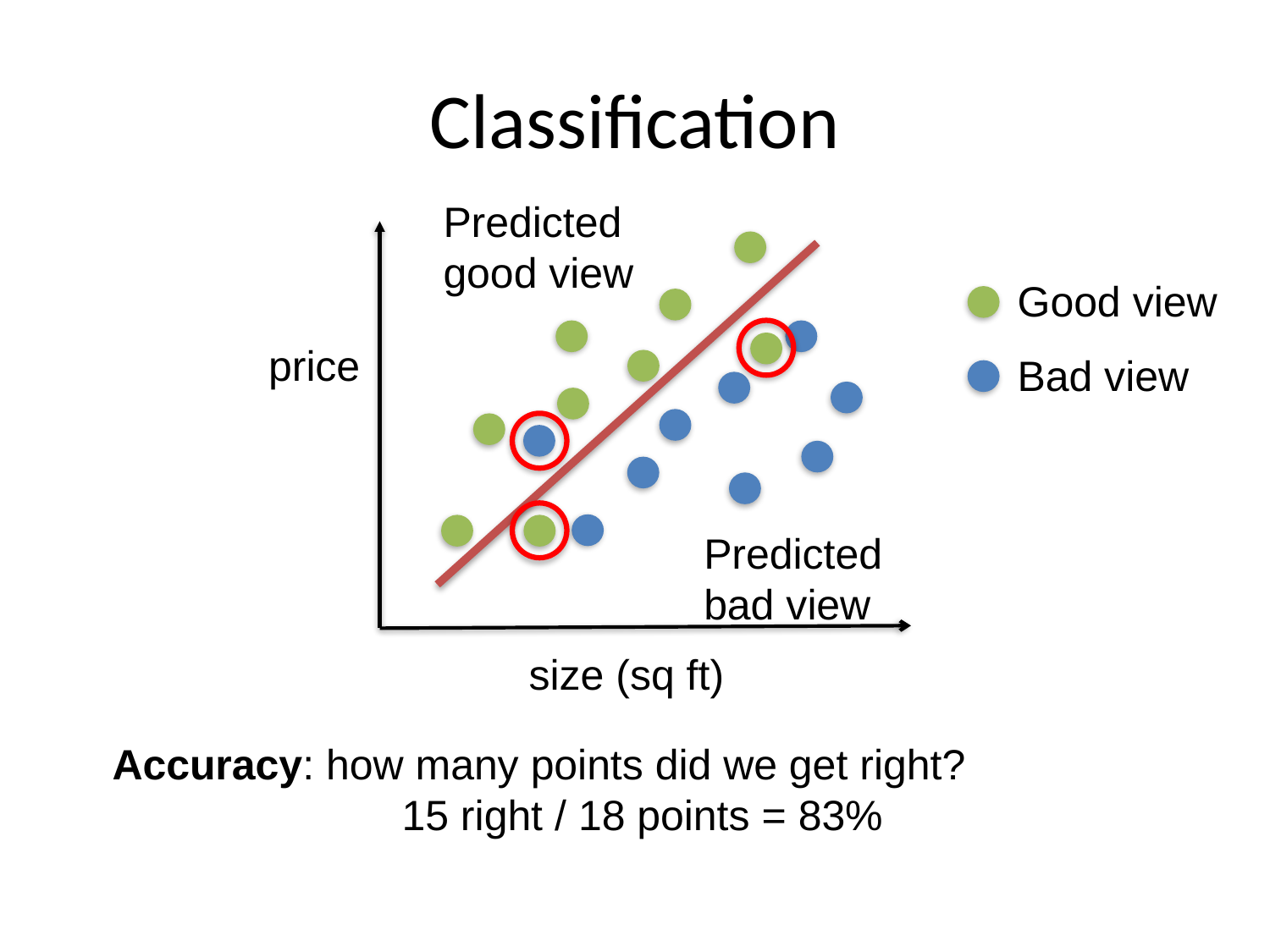

# Classification
Predicted good view
Predicted bad view

Good view

Bad view

price

size (sq ft)
Accuracy: how many points did we get right?
15 right / 18 points = 83%